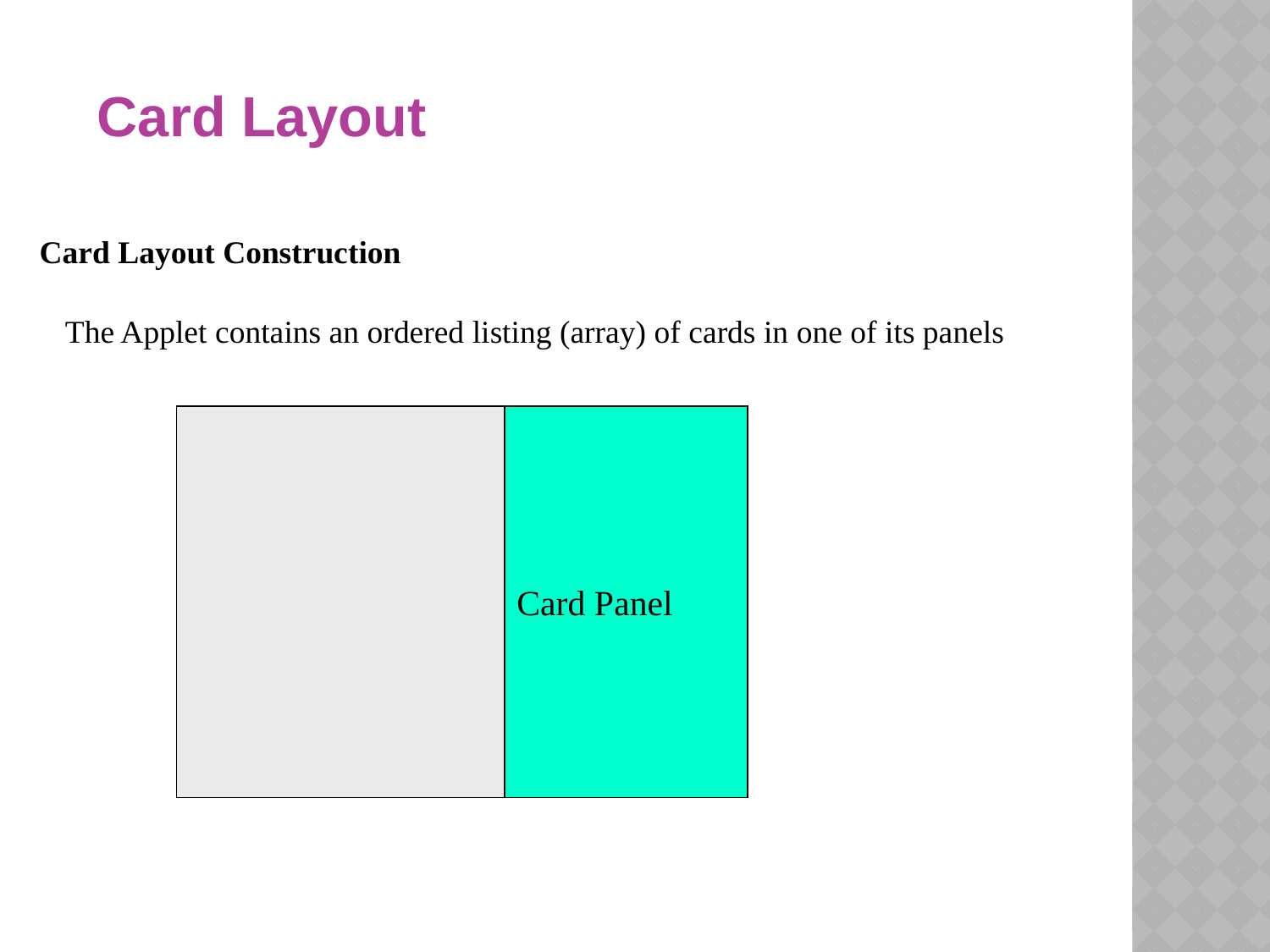

Card Layout
Card Layout Construction
The Applet contains an ordered listing (array) of cards in one of its panels

Card Panel